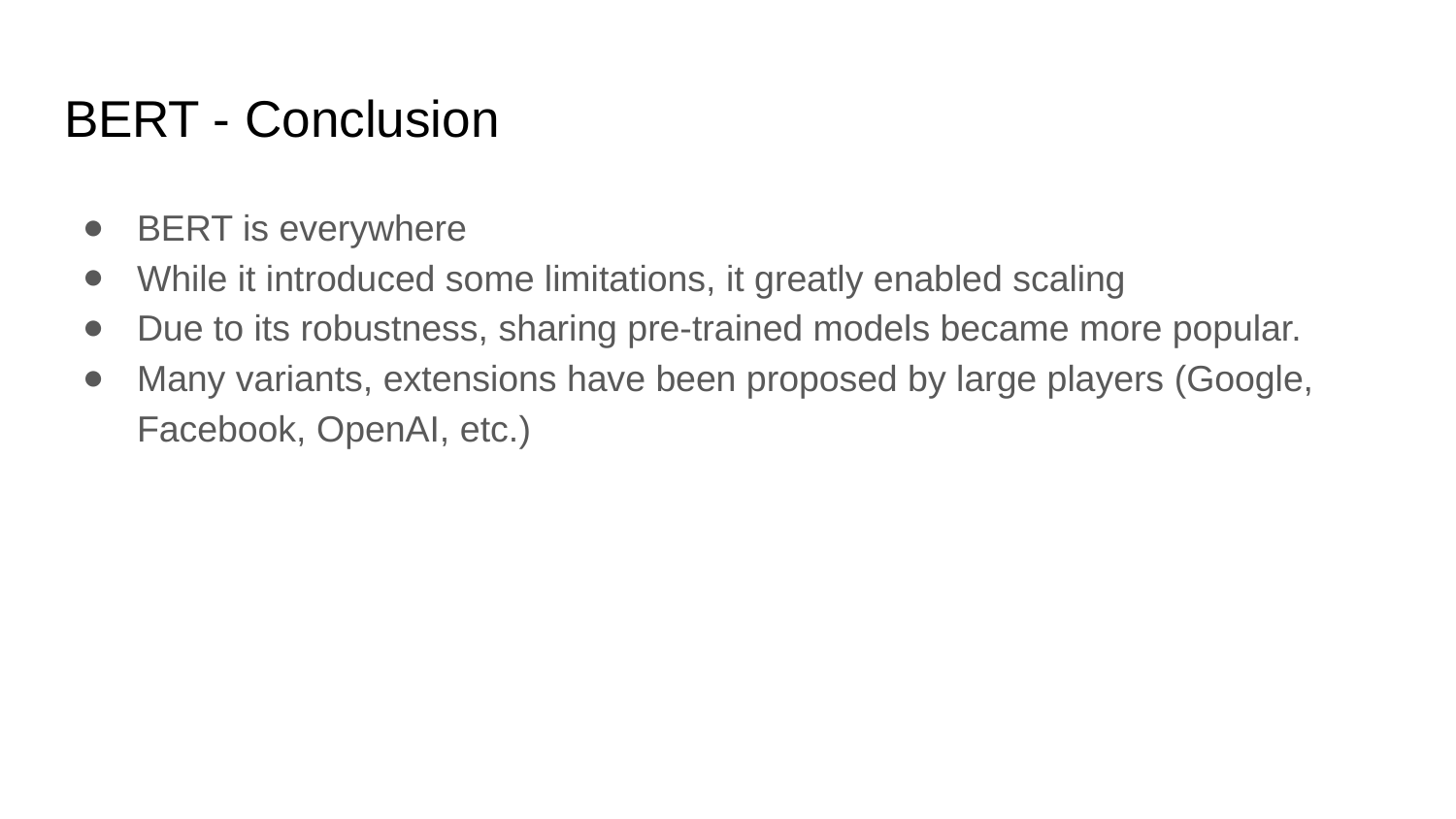

# BERT - Conclusion
BERT is everywhere
While it introduced some limitations, it greatly enabled scaling
Due to its robustness, sharing pre-trained models became more popular.
Many variants, extensions have been proposed by large players (Google, Facebook, OpenAI, etc.)